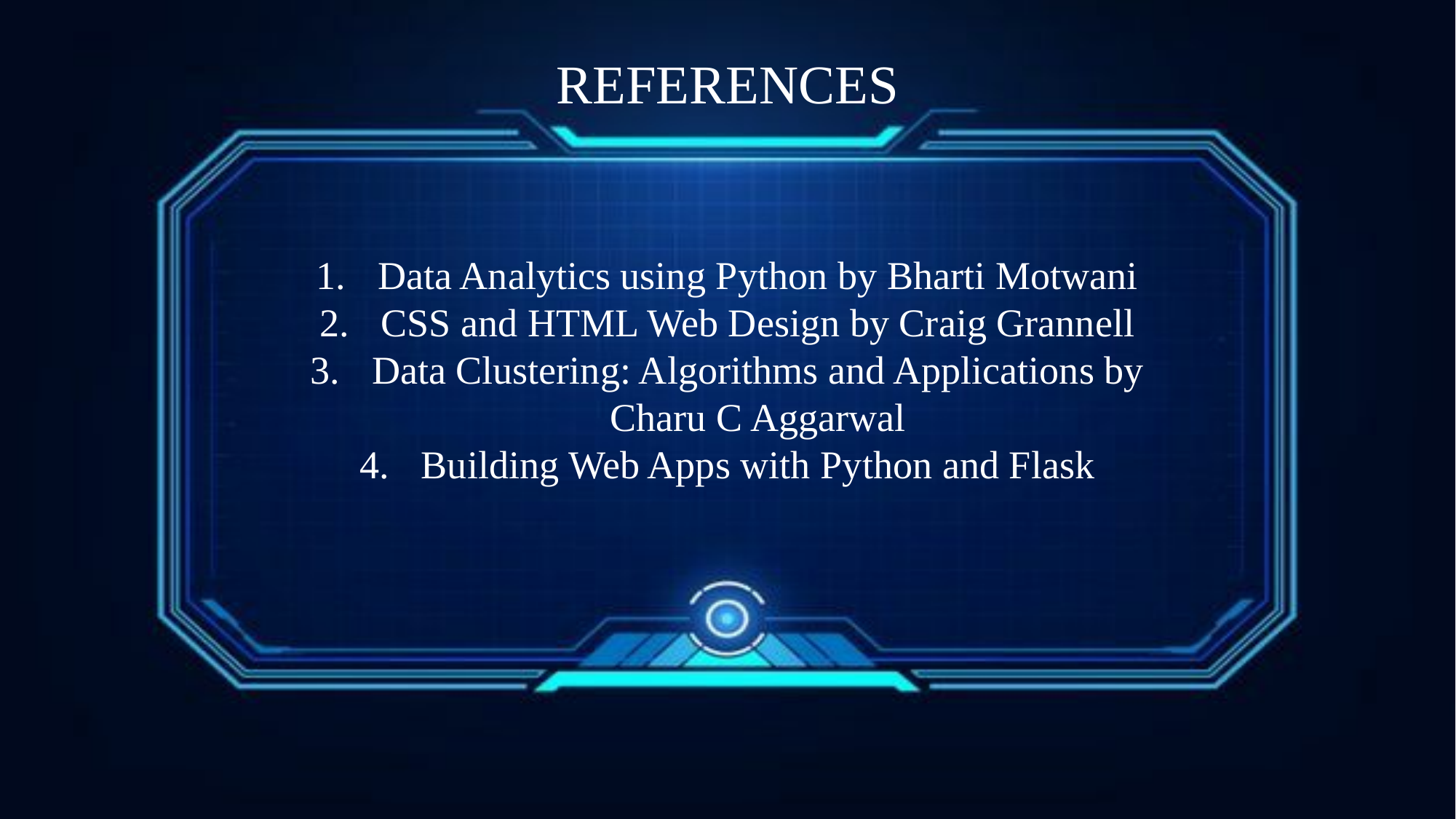

# REFERENCES
Data Analytics using Python by Bharti Motwani
CSS and HTML Web Design by Craig Grannell
Data Clustering: Algorithms and Applications by Charu C Aggarwal
Building Web Apps with Python and Flask